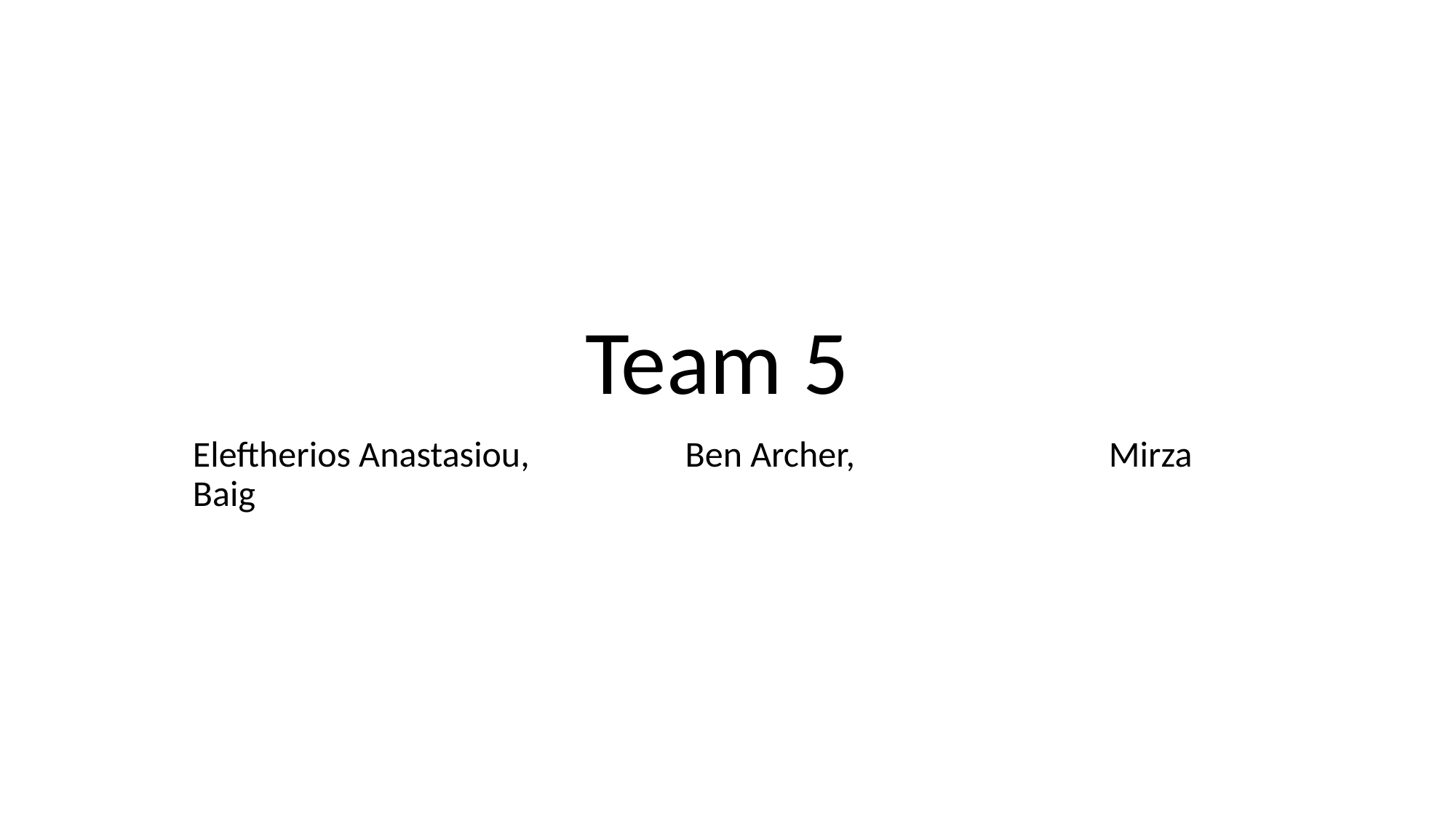

# Team 5
Eleftherios Anastasiou,                   Ben Archer,                               Mirza Baig